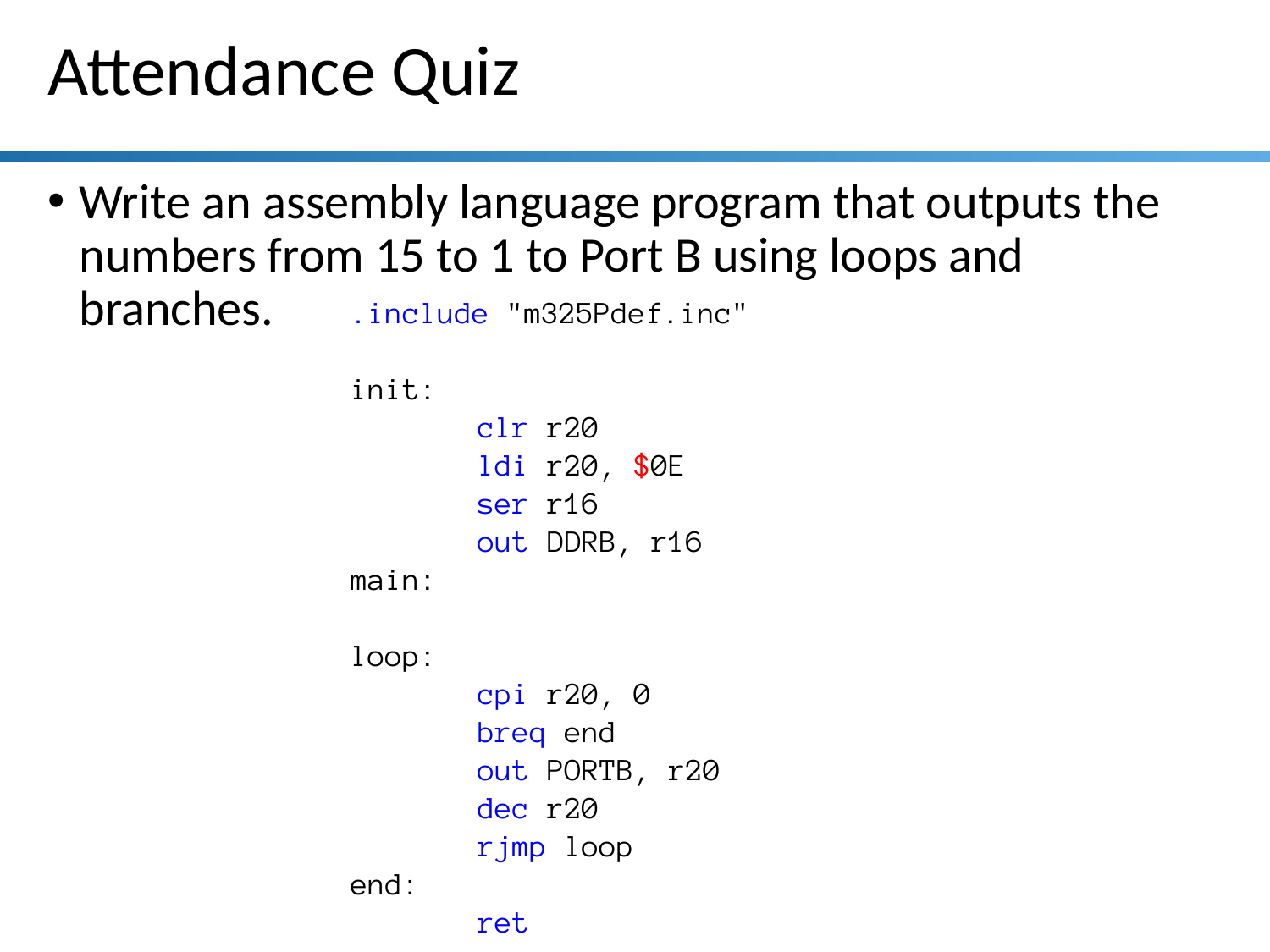

# Attendance Quiz
Write an assembly language program that outputs the numbers from 15 to 1 to Port B using loops and branches.

.include "m325Pdef.inc"

init:
	clr r20
	ldi r20, $0E
	ser r16
	out DDRB, r16
main:

loop:
	cpi r20, 0
	breq end
	out PORTB, r20
	dec r20
	rjmp loop
end:
	ret